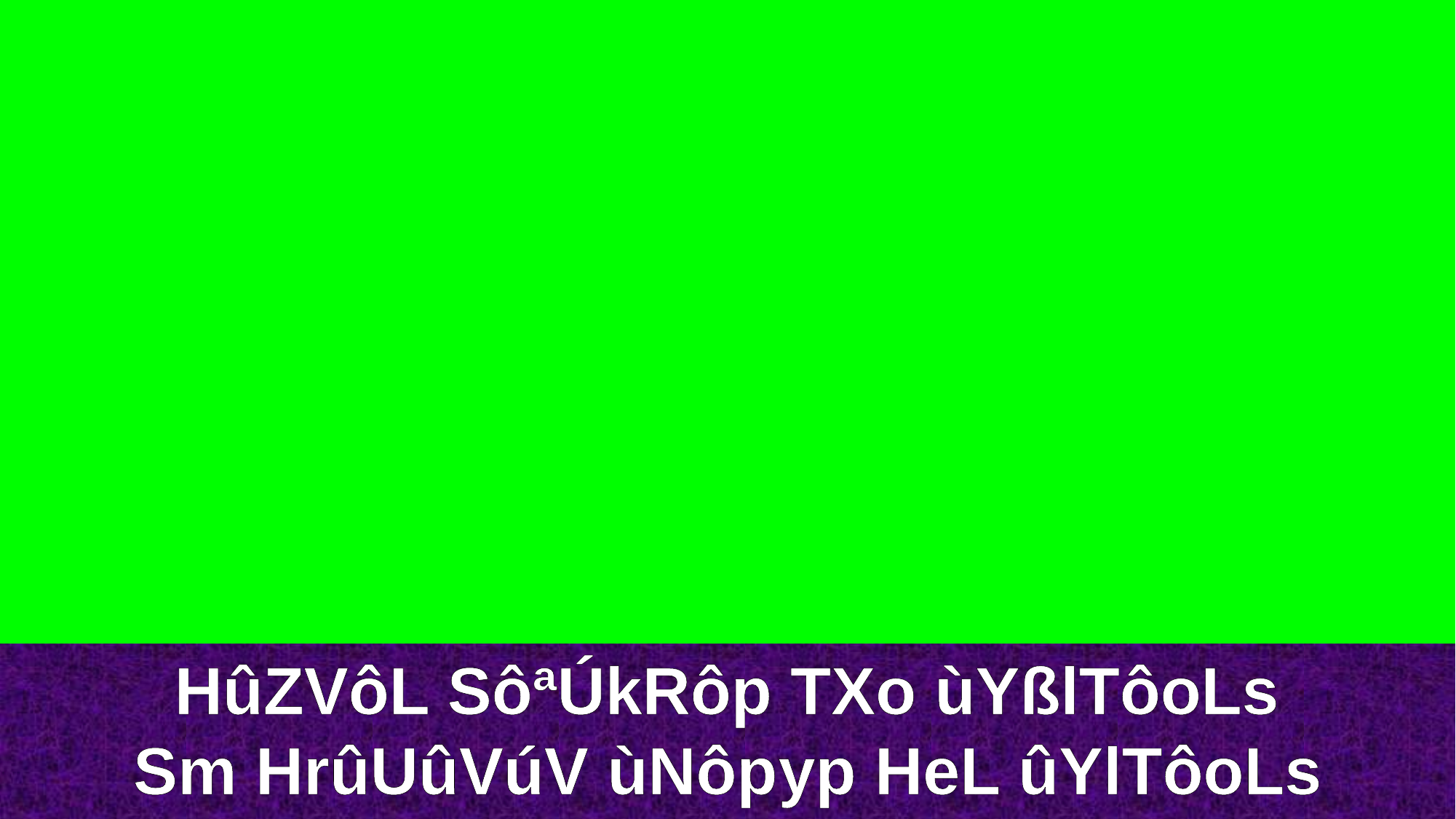

HûZVôL SôªÚkRôp TXo ùYßlTôoLs
Sm HrûUûVúV ùNôpyp HeL ûYlTôoLs